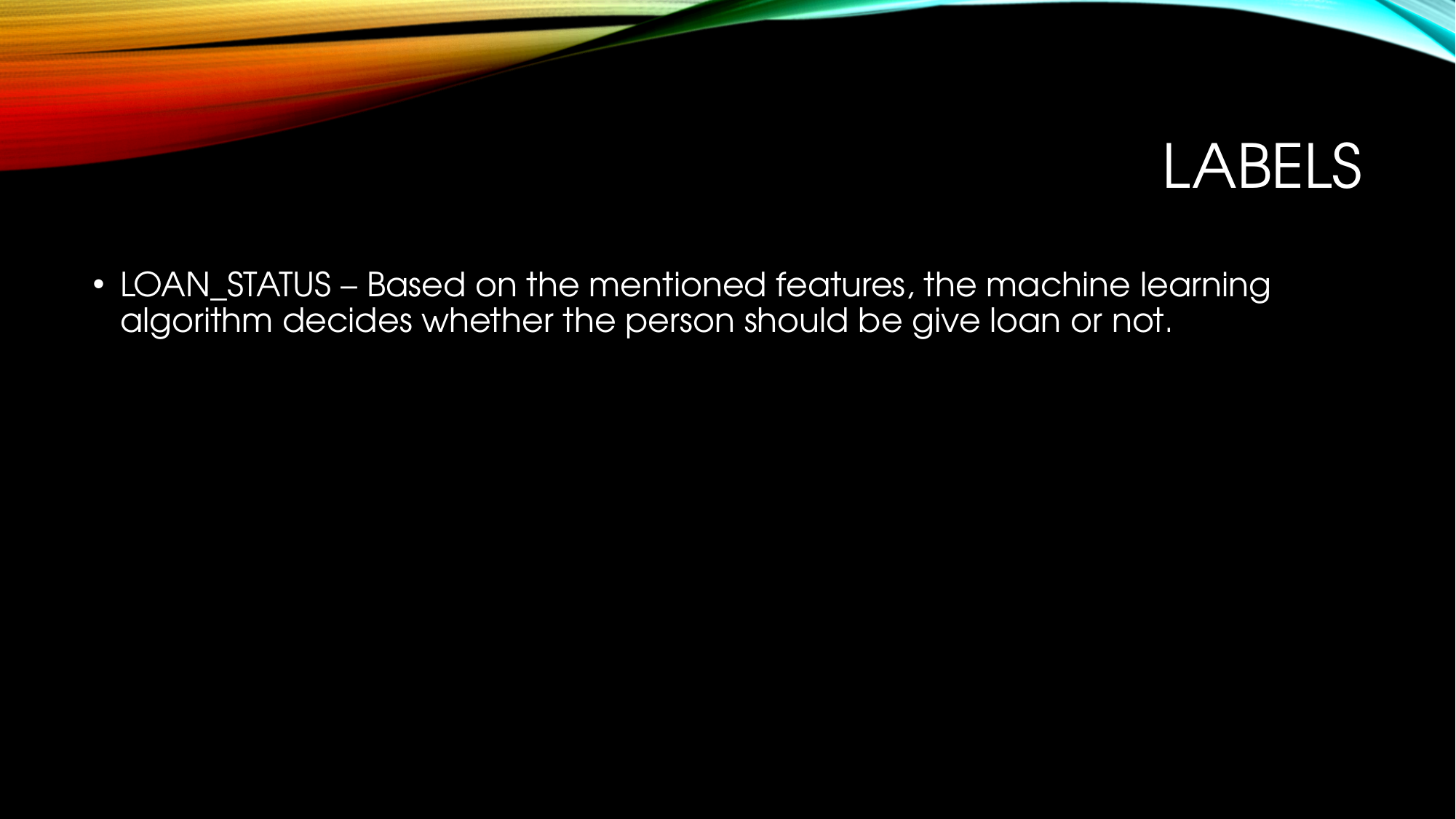

# Labels
LOAN_STATUS – Based on the mentioned features, the machine learning algorithm decides whether the person should be give loan or not.